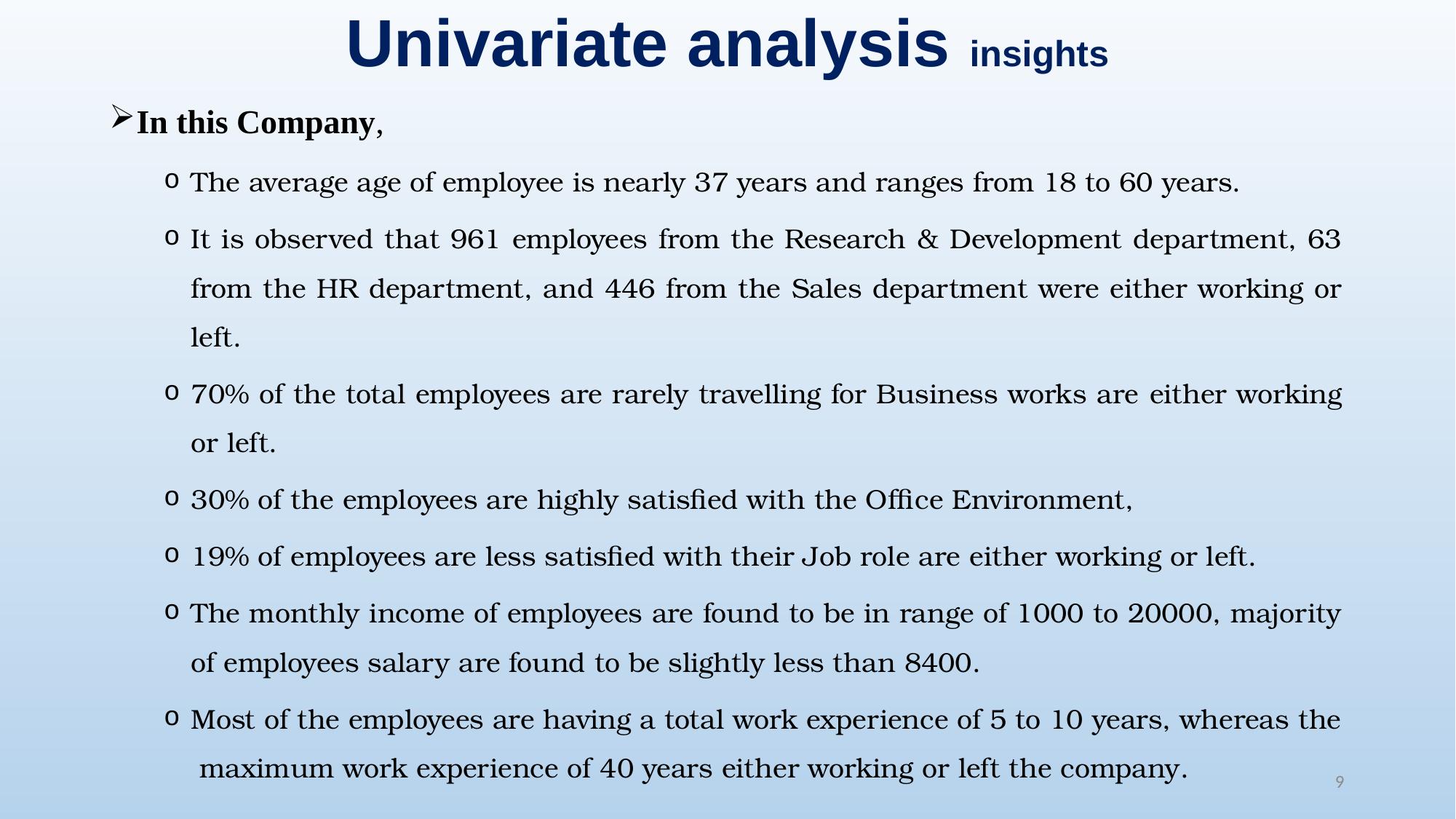

Univariate analysis insights
In this Company,
The average age of employee is nearly 37 years and ranges from 18 to 60 years.
It is observed that 961 employees from the Research & Development department, 63 from the HR department, and 446 from the Sales department were either working or left.
70% of the total employees are rarely travelling for Business works are either working or left.
30% of the employees are highly satisfied with the Office Environment,
19% of employees are less satisfied with their Job role are either working or left.
The monthly income of employees are found to be in range of 1000 to 20000, majority of employees salary are found to be slightly less than 8400.
Most of the employees are having a total work experience of 5 to 10 years, whereas the  maximum work experience of 40 years either working or left the company.

9